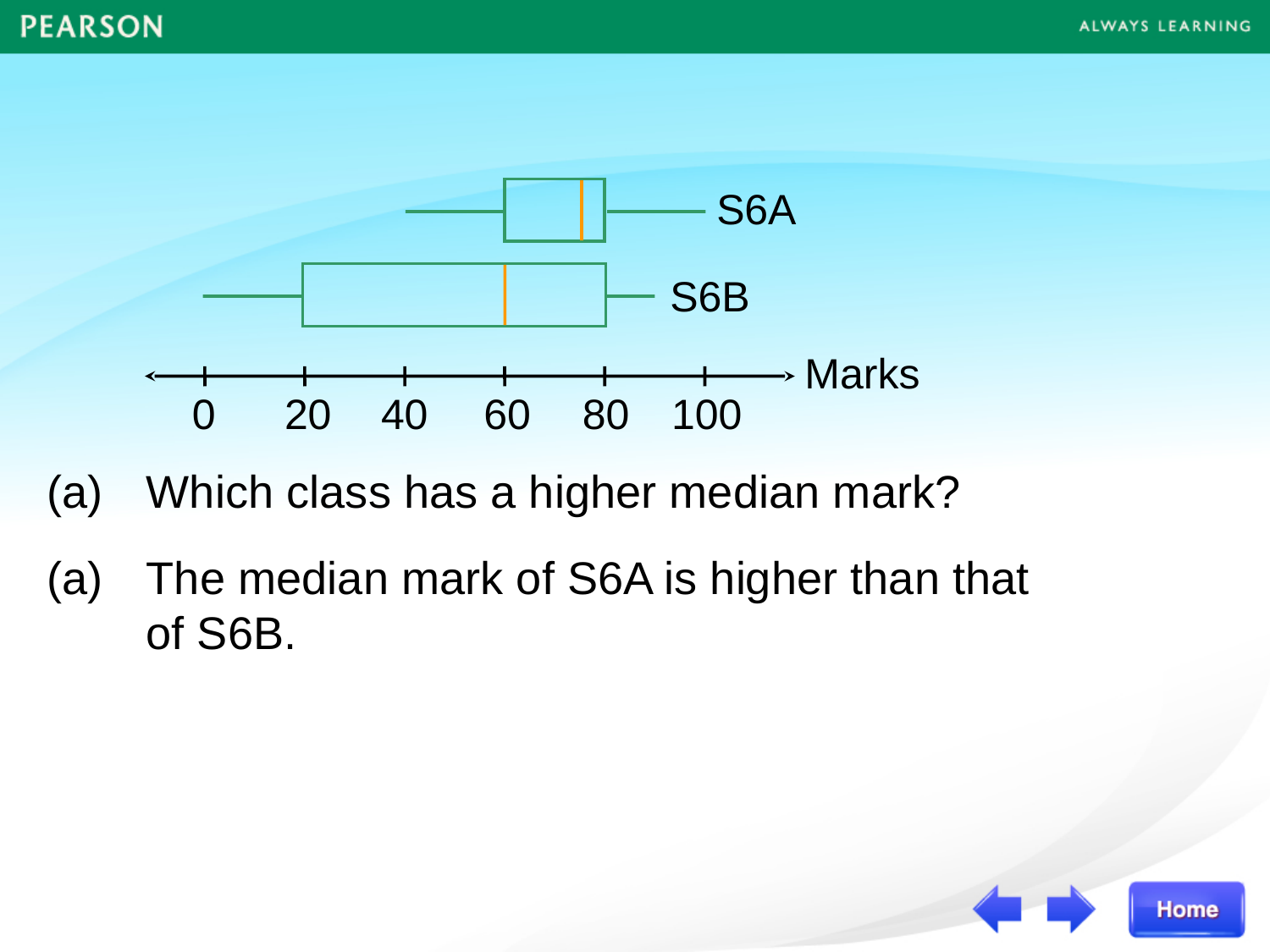

S6A

S6B

Marks

0
20
40
60
80
100
(a)	Which class has a higher median mark?
(a)	The median mark of S6A is higher than that
	of S6B.